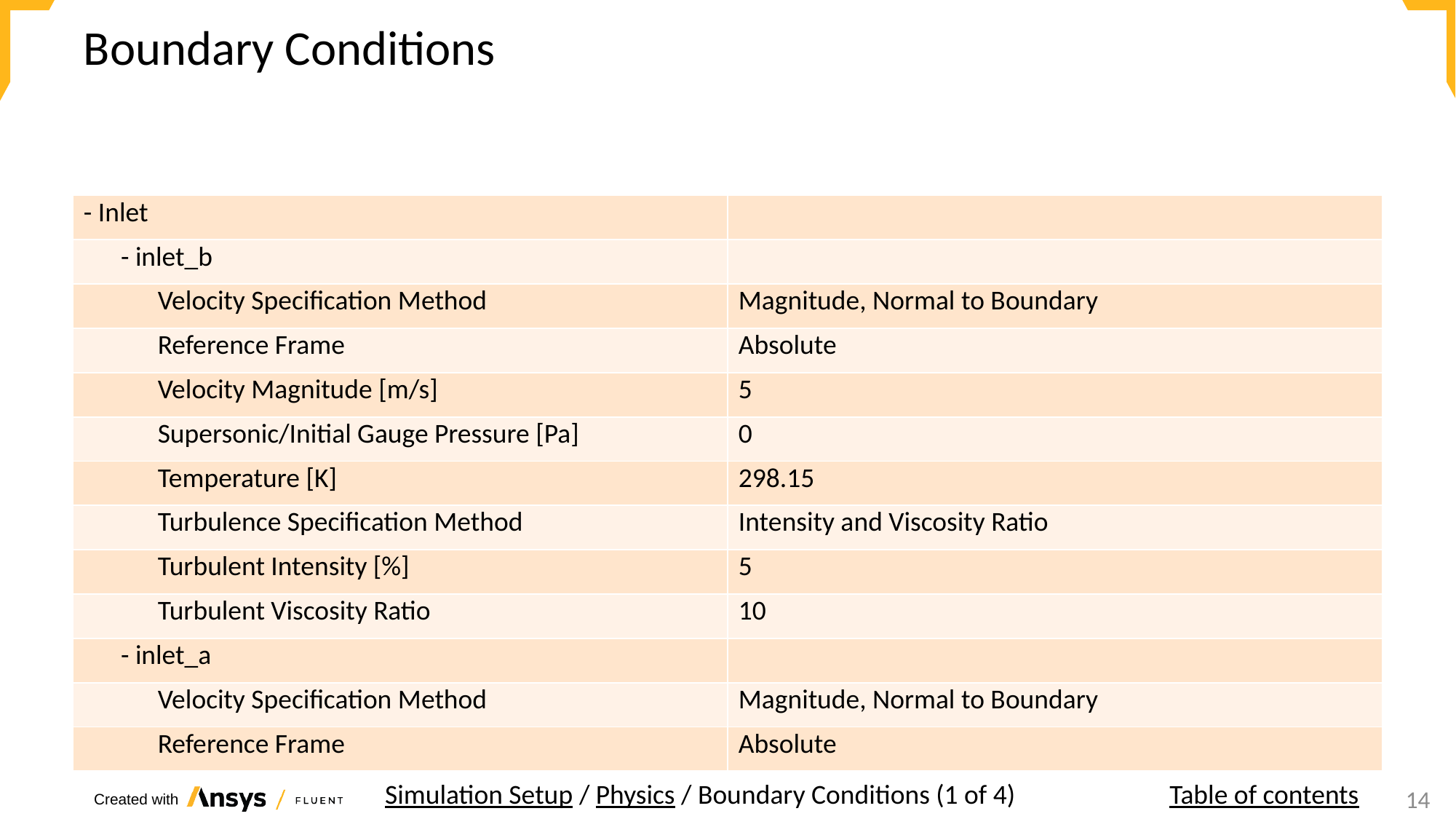

# Boundary Conditions

| - Inlet |  |
| --- | --- |
| - inlet\_b |  |
| Velocity Specification Method | Magnitude, Normal to Boundary |
| Reference Frame | Absolute |
| Velocity Magnitude [m/s] | 5 |
| Supersonic/Initial Gauge Pressure [Pa] | 0 |
| Temperature [K] | 298.15 |
| Turbulence Specification Method | Intensity and Viscosity Ratio |
| Turbulent Intensity [%] | 5 |
| Turbulent Viscosity Ratio | 10 |
| - inlet\_a |  |
| Velocity Specification Method | Magnitude, Normal to Boundary |
| Reference Frame | Absolute |
Simulation Setup / Physics / Boundary Conditions (1 of 4)
Table of contents
14